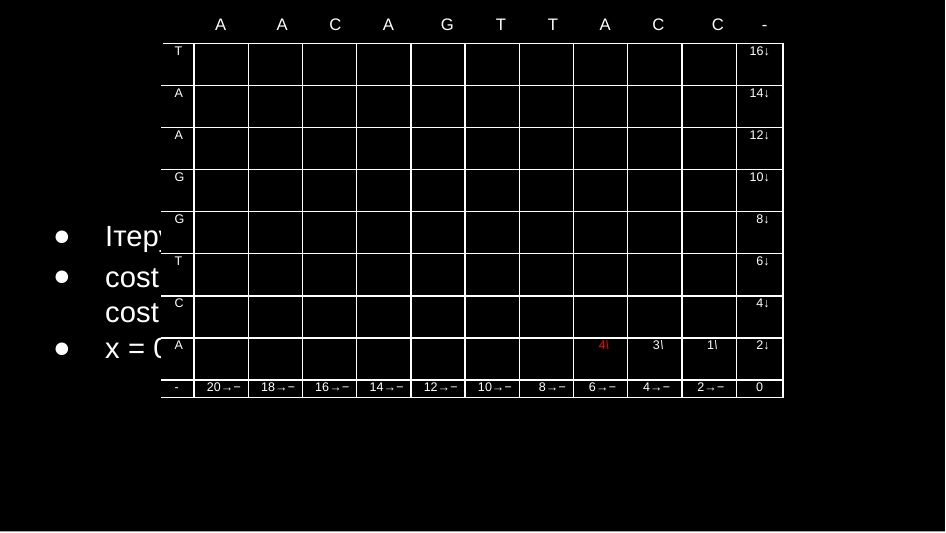

A           A         C         A          G         T         T         A         C          C        -
| T |  |  |  |  |  |  |  |  |  |  | 16↓ |
| --- | --- | --- | --- | --- | --- | --- | --- | --- | --- | --- | --- |
| A |  |  |  |  |  |  |  |  |  |  | 14↓ |
| A |  |  |  |  |  |  |  |  |  |  | 12↓ |
| G |  |  |  |  |  |  |  |  |  |  | 10↓ |
| G |  |  |  |  |  |  |  |  |  |  | 8↓ |
| T |  |  |  |  |  |  |  |  |  |  | 6↓ |
| C |  |  |  |  |  |  |  |  |  |  | 4↓ |
| A |  |  |  |  |  |  |  | 4\ | 3\ | 1\ | 2↓ |
| - | 20→− | 18→− | 16→− | 14→− | 12→− | 10→− | 8→− | 6→− | 4→− | 2→− | 0 |
Ітеруємось з нижнього лівого кутка
cost[i][j] = min(cost[i + 1][j] + 2,
cost[i][j + 1] + 2,  cost[i + 1][j + 1] + x)
x = 0 якщо символи співпадають, інакше x = 1